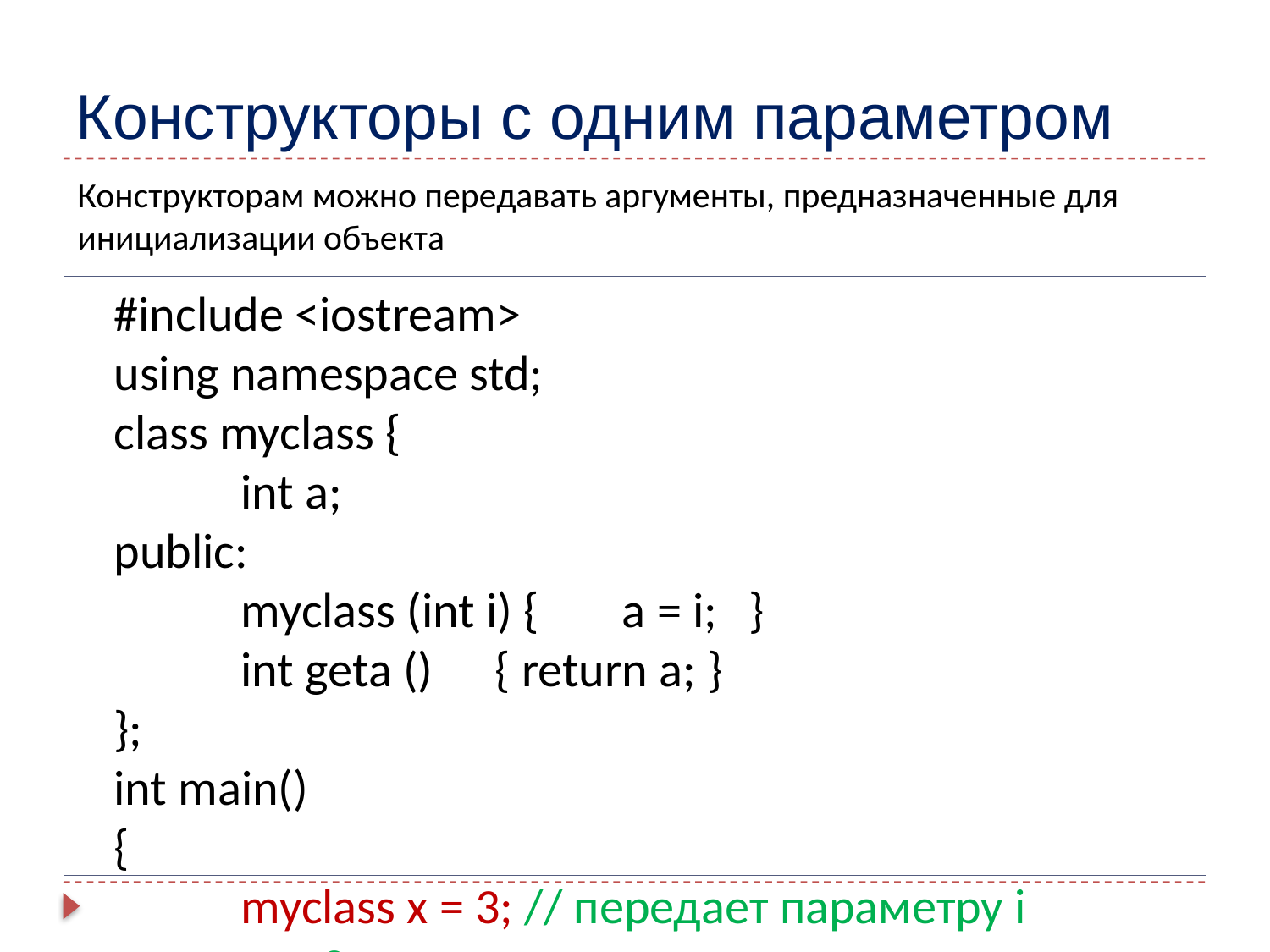

Конструкторы с одним параметром
Конструкторам можно передавать аргументы, предназначенные для инициализации объекта

#include <iostream>
using namespace std;
class myclass {
	int a;
public:
	myclass (int i) { 	a = i; 	}
	int geta ()	{ return a; }
};
int main()
{
	myclass x = 3; // передает параметру i значение 3
	cout << x.geta(); // выводит на экран 3
	return 0;
}